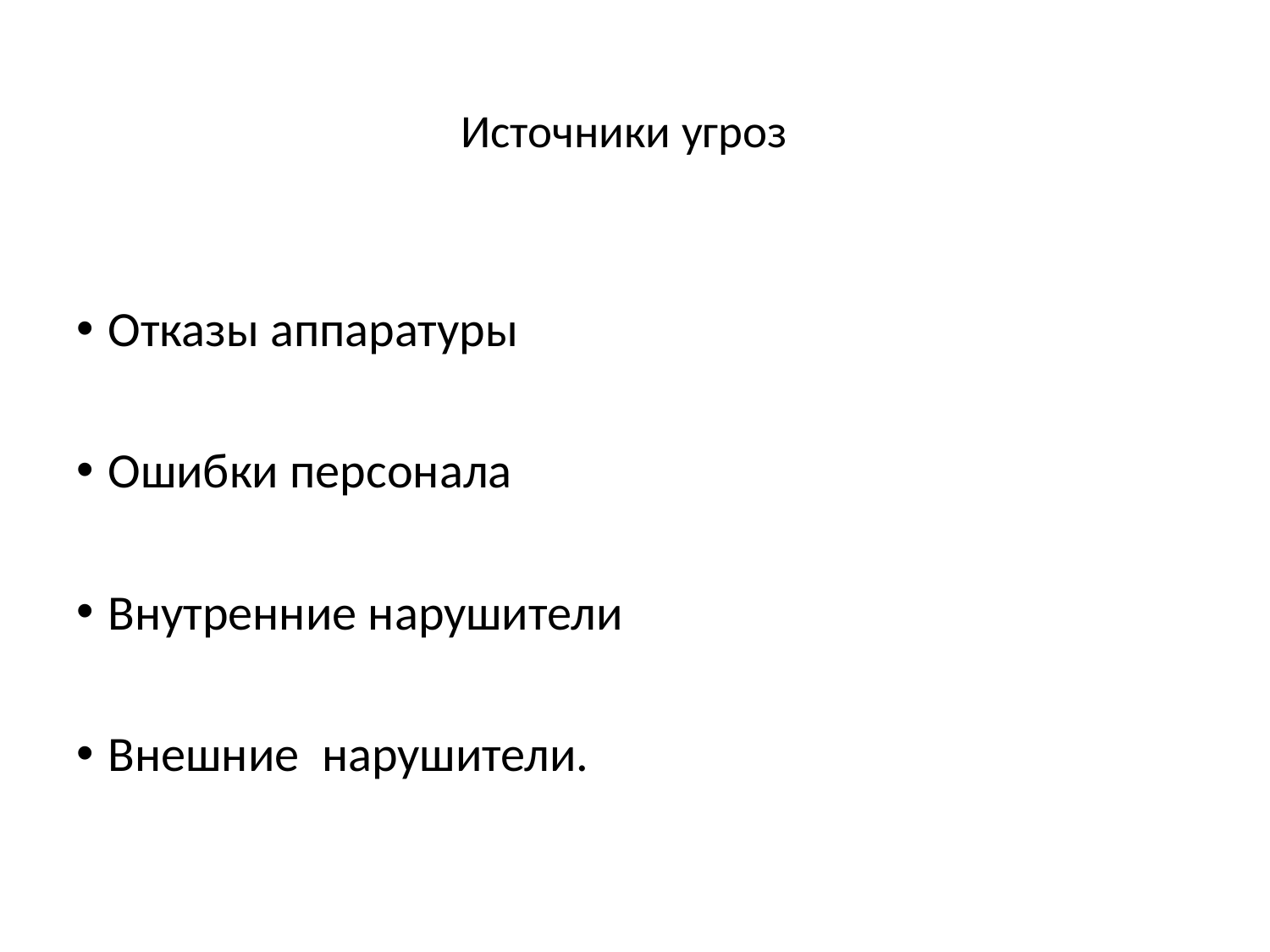

# Источники угроз
Отказы аппаратуры

Ошибки персонала

Внутренние нарушители

Внешние  нарушители.